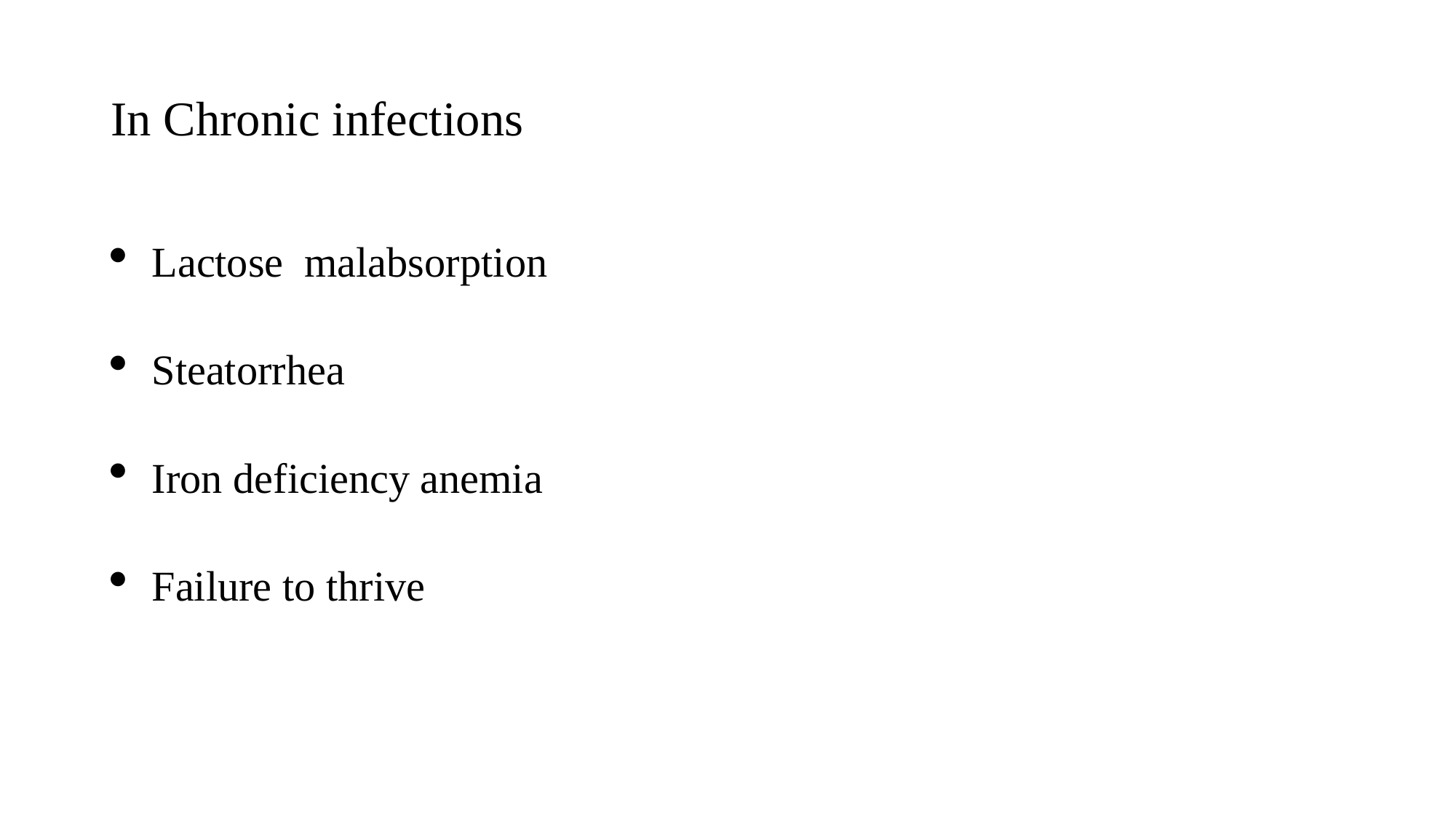

In Chronic infections

Lactose  malabsorption

Steatorrhea

Iron deficiency anemia

Failure to thrive